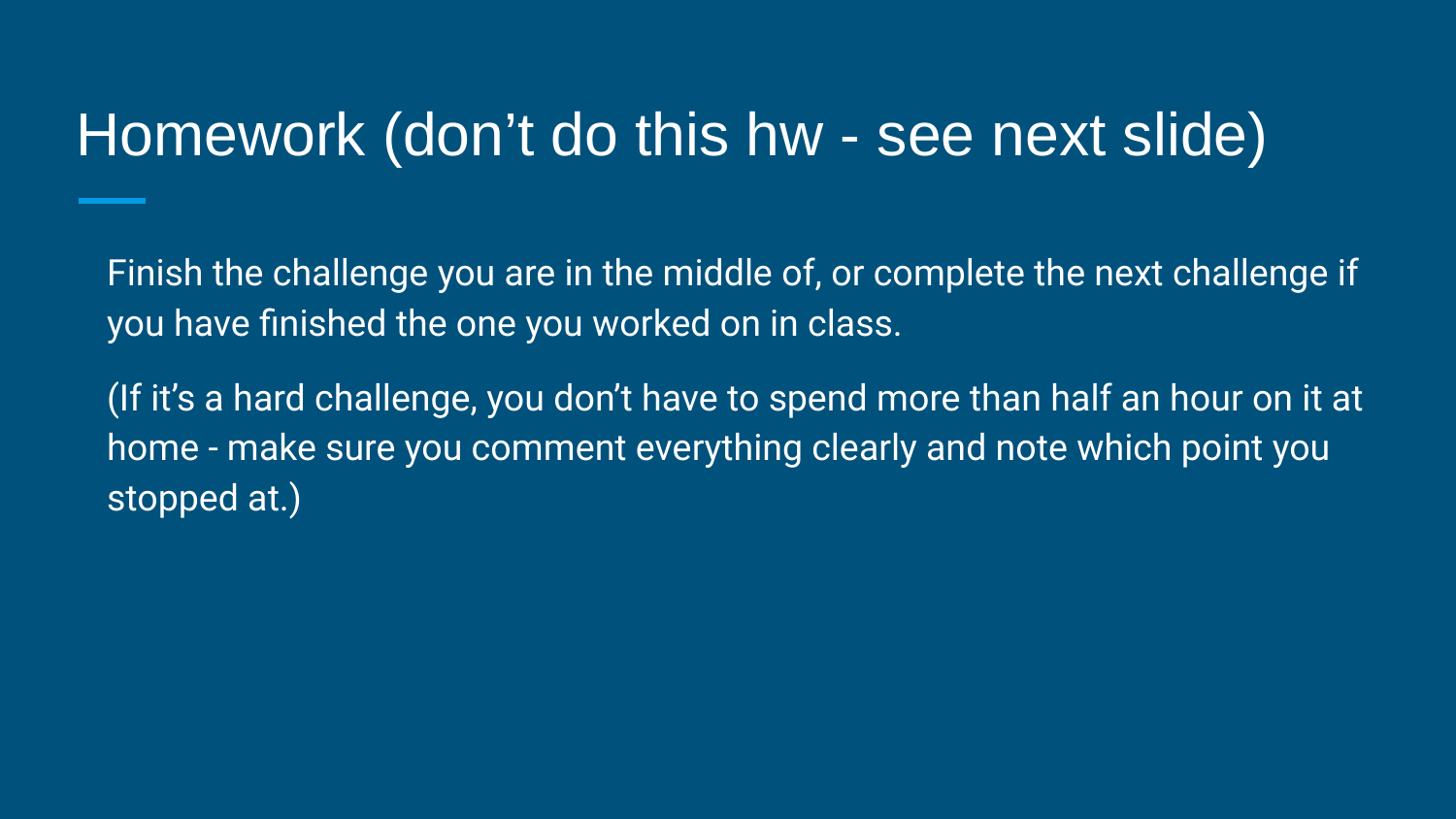

# Homework (don’t do this hw - see next slide)
Finish the challenge you are in the middle of, or complete the next challenge if you have finished the one you worked on in class.
(If it’s a hard challenge, you don’t have to spend more than half an hour on it at home - make sure you comment everything clearly and note which point you stopped at.)